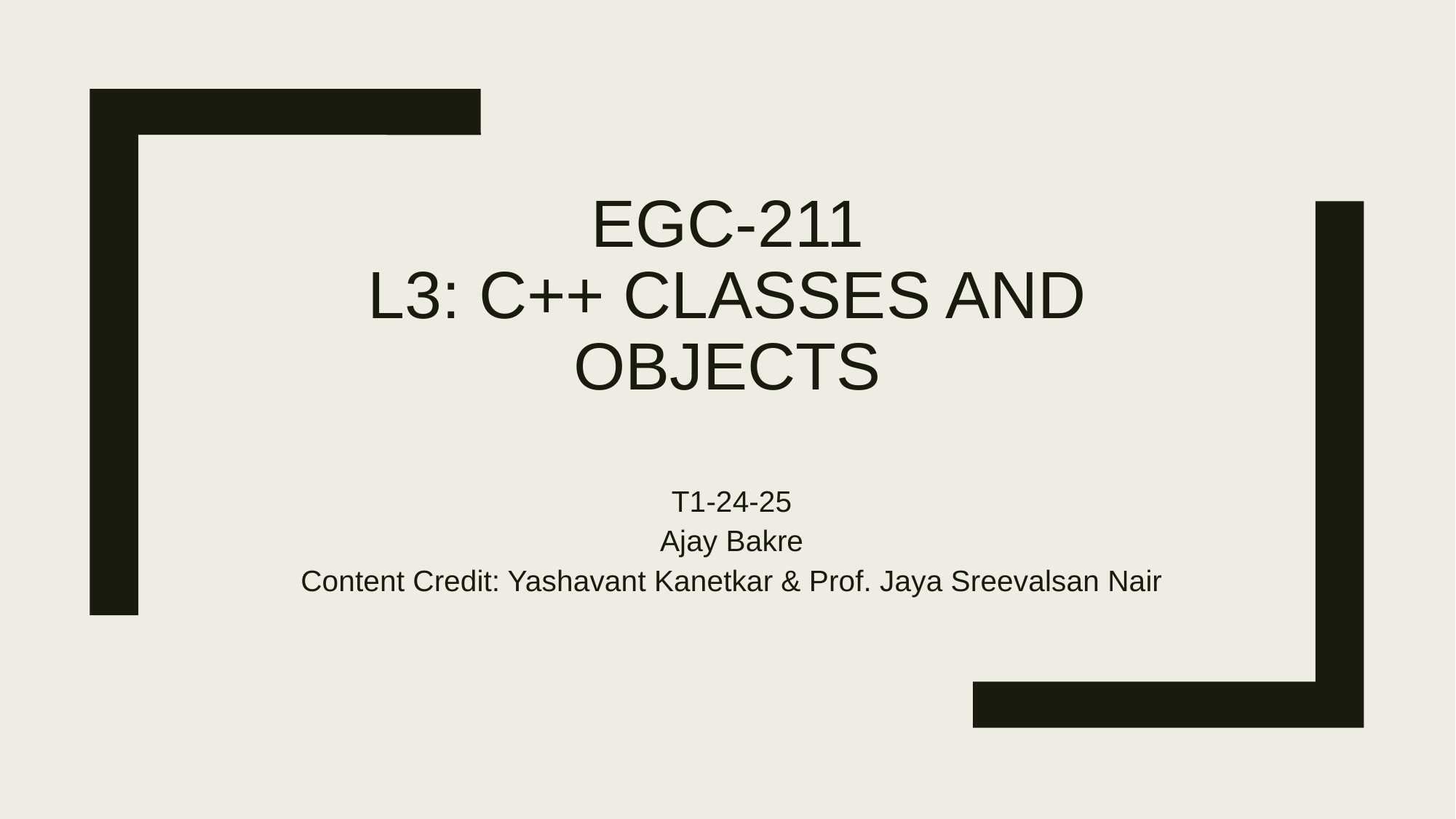

# EGC-211 L3: C++ classes and objects
T1-24-25
Ajay Bakre
Content Credit: Yashavant Kanetkar & Prof. Jaya Sreevalsan Nair